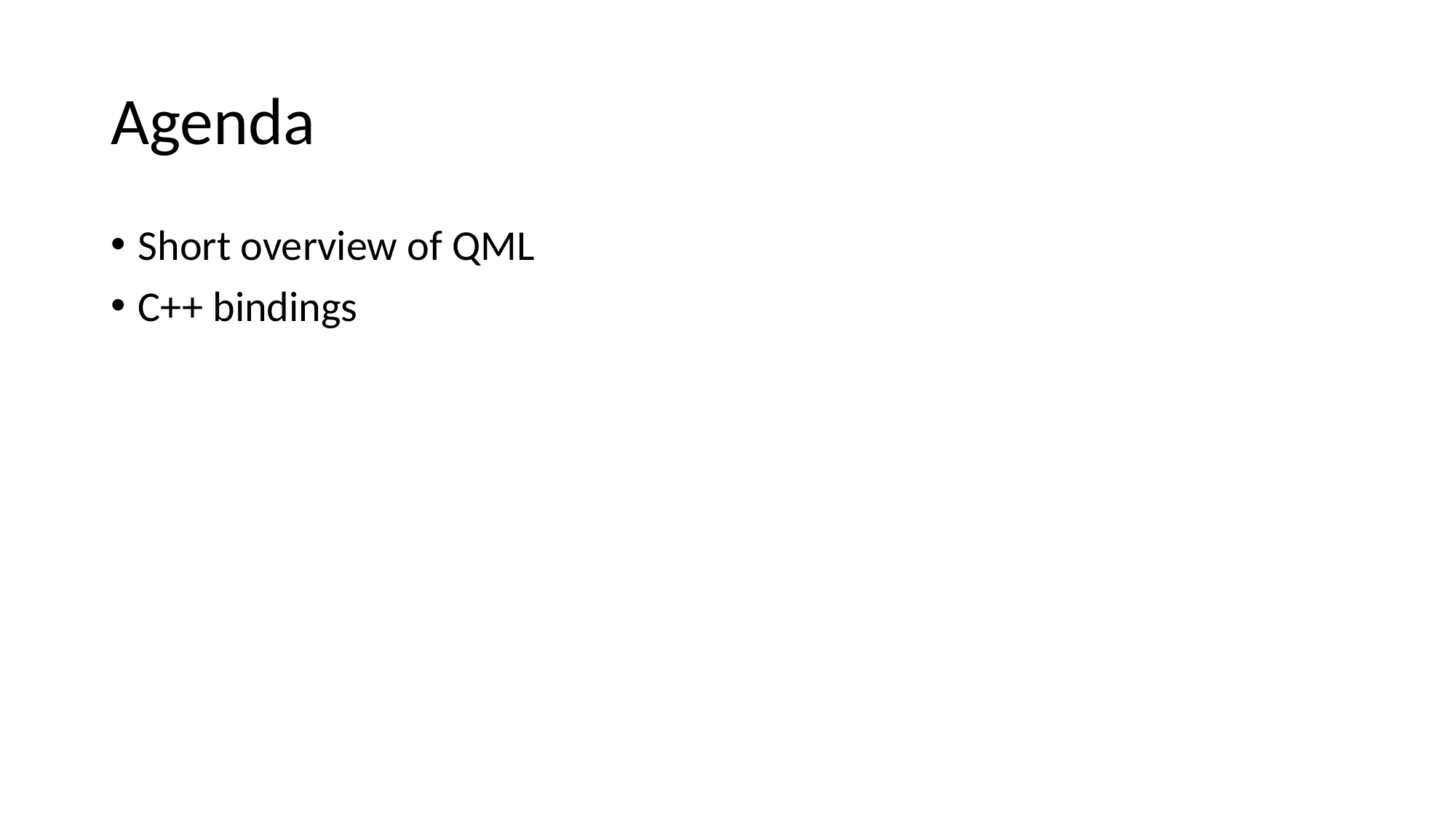

# Agenda
Short overview of QML
C++ bindings